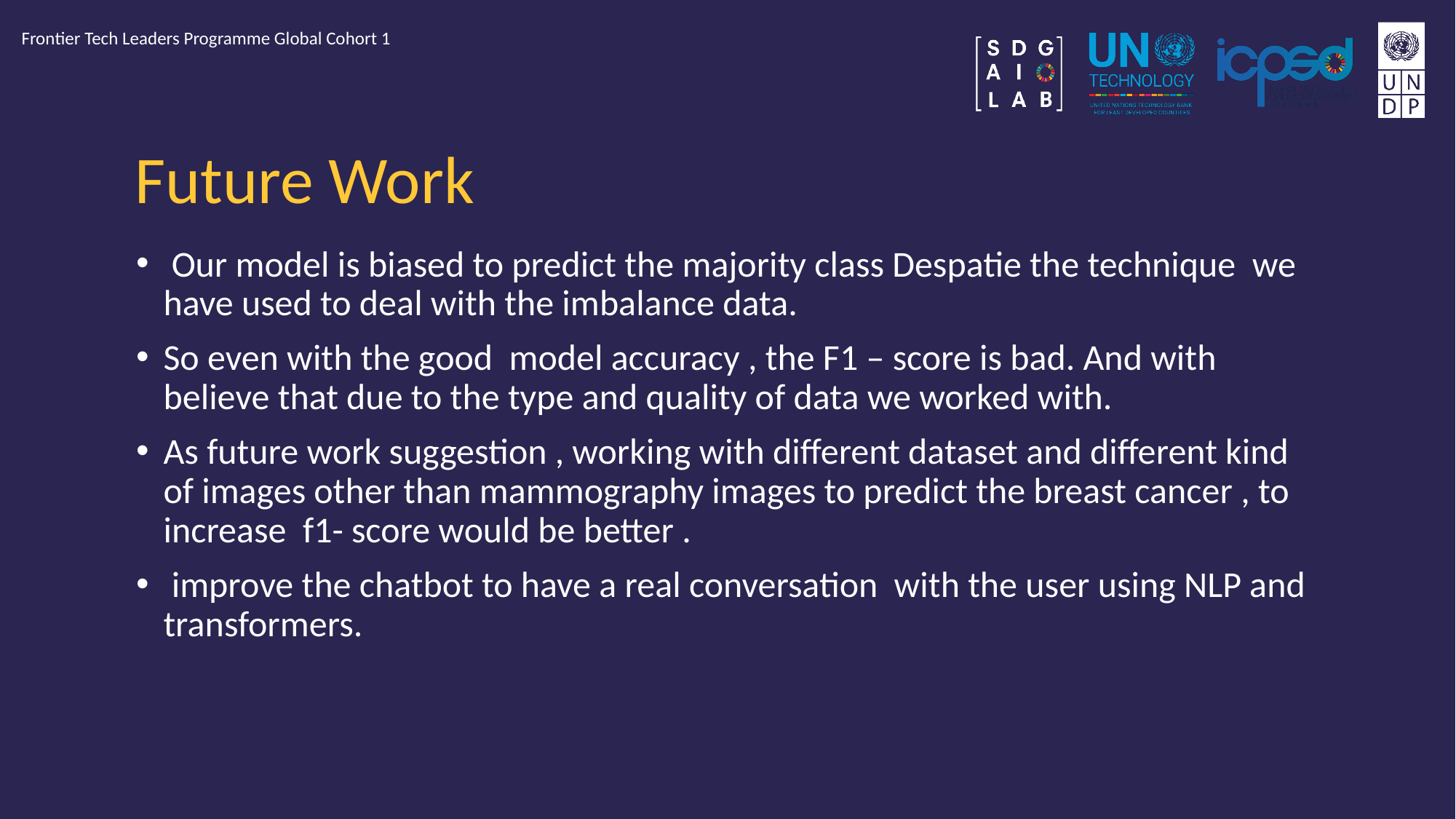

Frontier Tech Leaders Programme Global Cohort 1
# Future Work
 Our model is biased to predict the majority class Despatie the technique  we have used to deal with the imbalance data.
So even with the good  model accuracy , the F1 – score is bad. And with believe that due to the type and quality of data we worked with.
As future work suggestion , working with different dataset and different kind of images other than mammography images to predict the breast cancer , to  increase  f1- score would be better .
 improve the chatbot to have a real conversation  with the user using NLP and transformers.